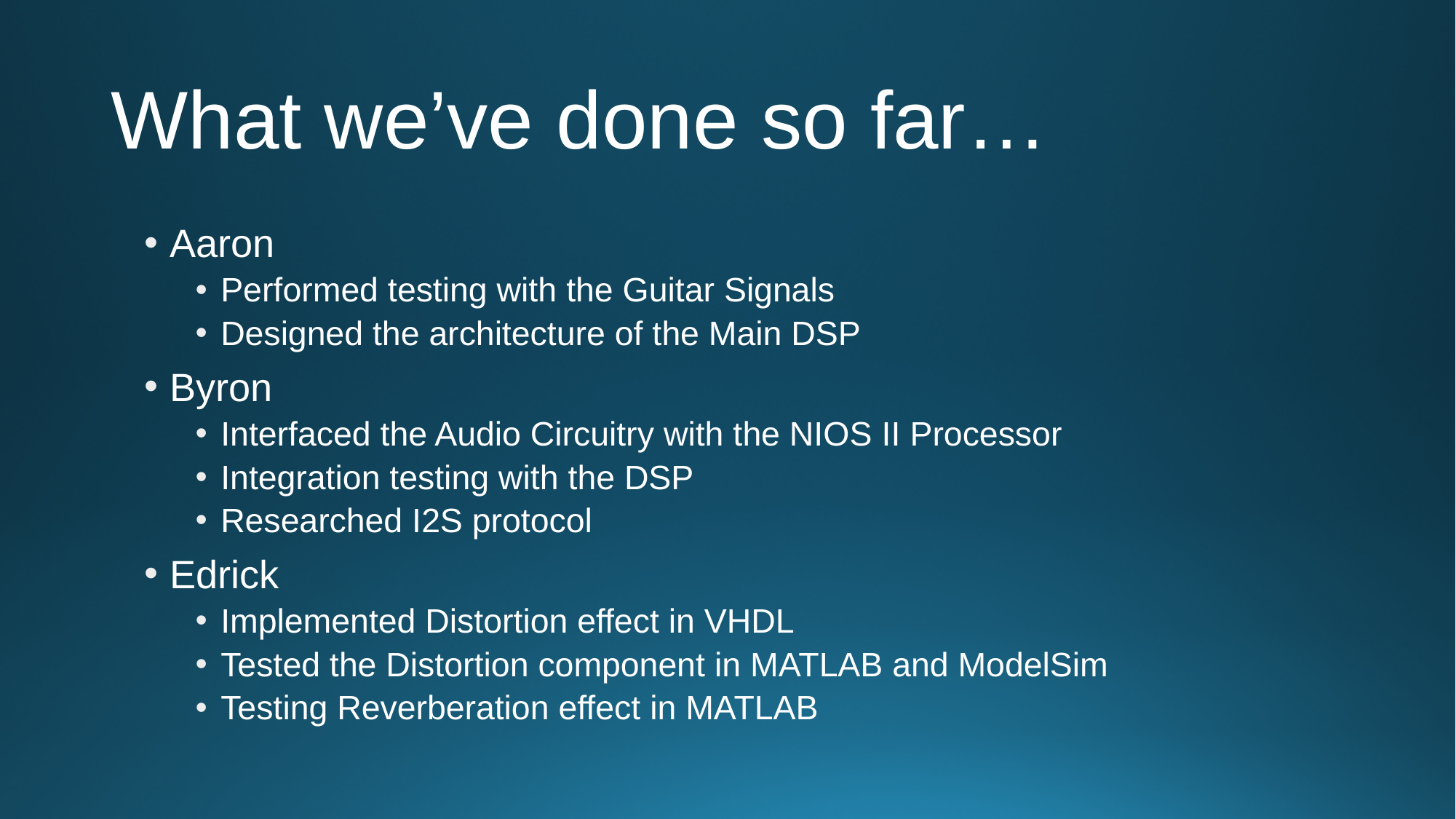

# What we’ve done so far…
Aaron
Performed testing with the Guitar Signals
Designed the architecture of the Main DSP
Byron
Interfaced the Audio Circuitry with the NIOS II Processor
Integration testing with the DSP
Researched I2S protocol
Edrick
Implemented Distortion effect in VHDL
Tested the Distortion component in MATLAB and ModelSim
Testing Reverberation effect in MATLAB